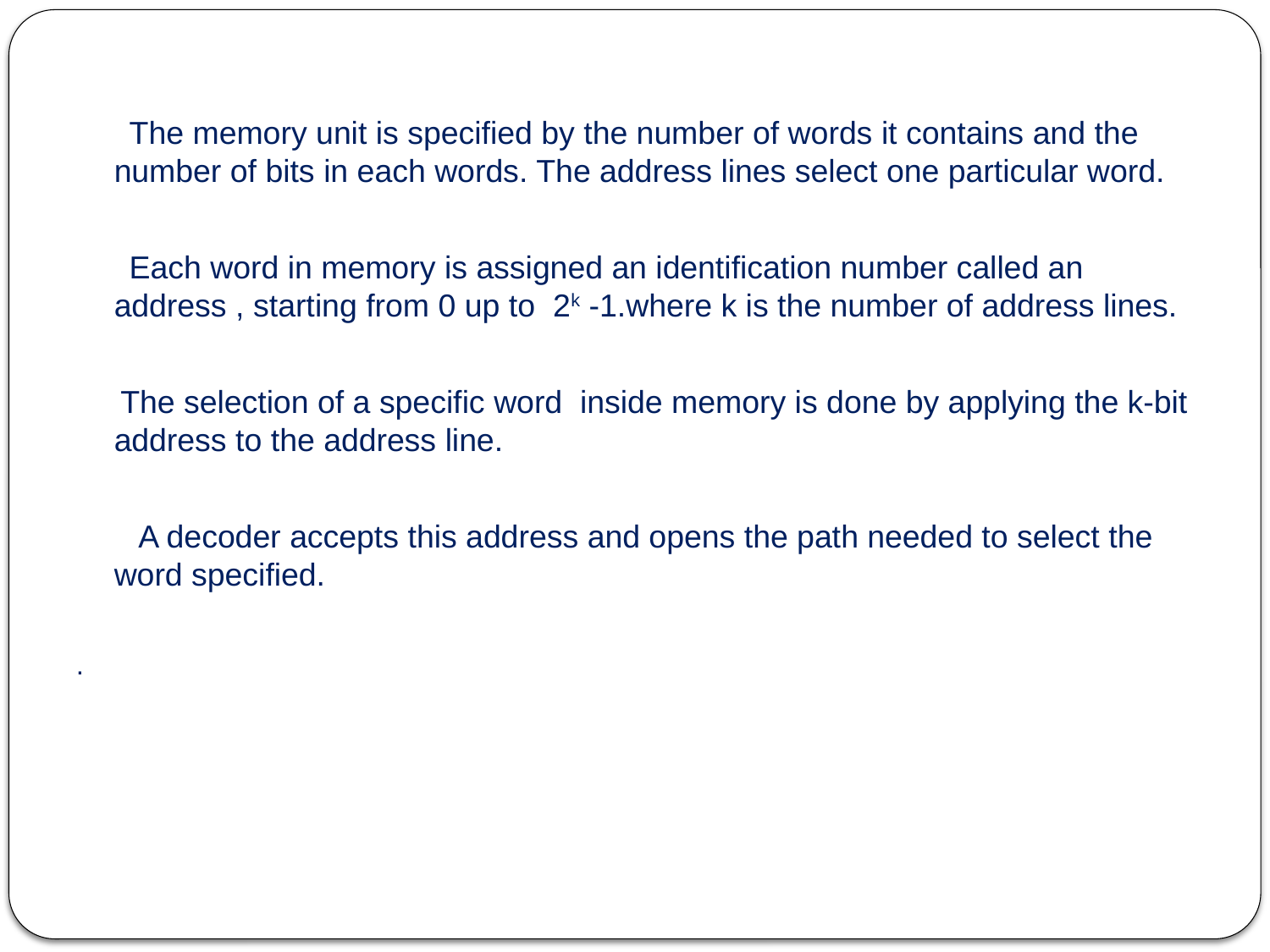

#
      The memory unit is specified by the number of words it contains and the number of bits in each words. The address lines select one particular word.

      Each word in memory is assigned an identification number called an address , starting from 0 up to  2k -1.where k is the number of address lines.

     The selection of a specific word  inside memory is done by applying the k-bit address to the address line.

       A decoder accepts this address and opens the path needed to select the word specified.

.